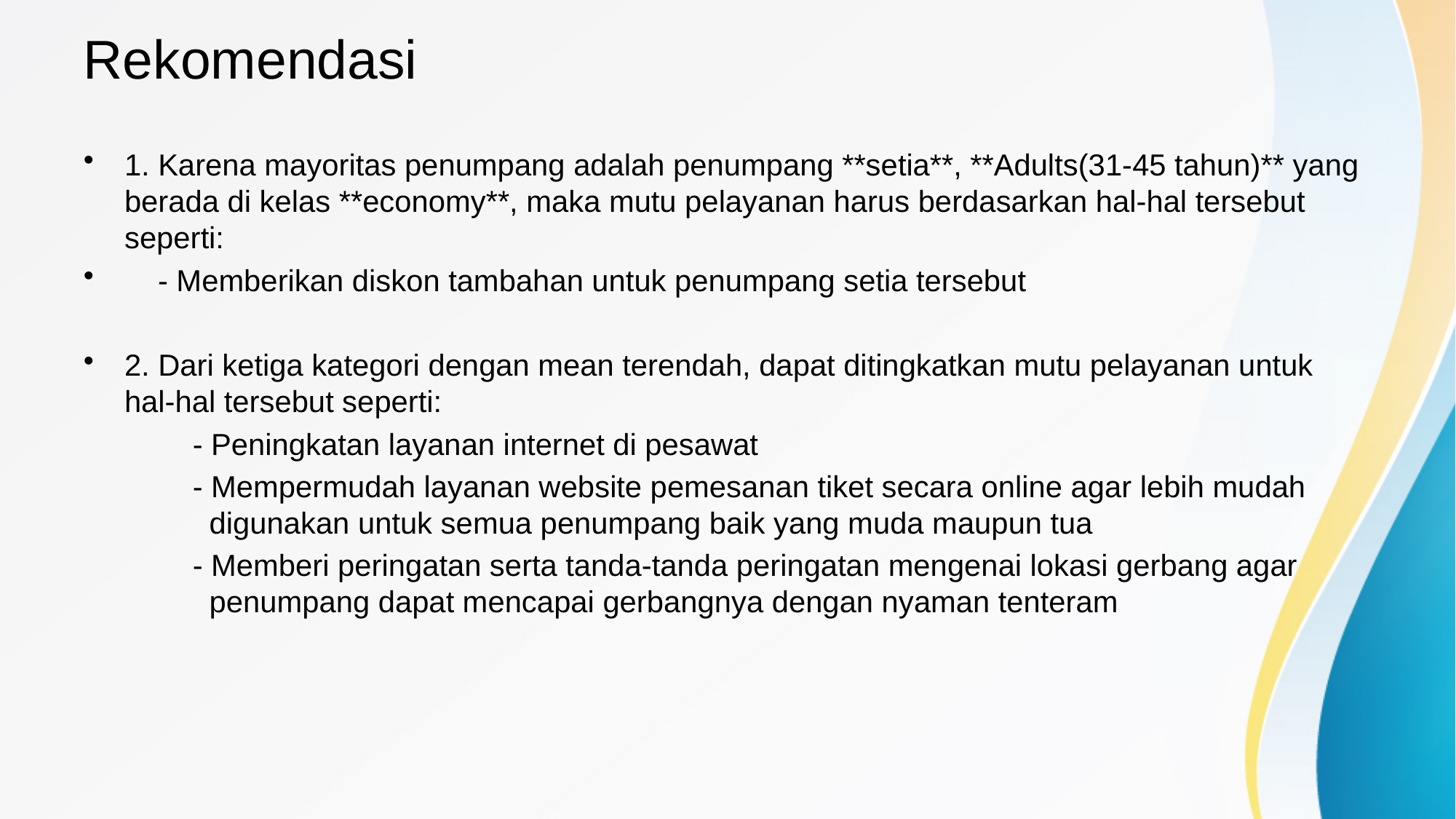

# Rekomendasi
1. Karena mayoritas penumpang adalah penumpang **setia**, **Adults(31-45 tahun)** yang berada di kelas **economy**, maka mutu pelayanan harus berdasarkan hal-hal tersebut seperti:
    - Memberikan diskon tambahan untuk penumpang setia tersebut

2. Dari ketiga kategori dengan mean terendah, dapat ditingkatkan mutu pelayanan untuk hal-hal tersebut seperti:
  	- Peningkatan layanan internet di pesawat
 	- Mempermudah layanan website pemesanan tiket secara online agar lebih mudah 	  digunakan untuk semua penumpang baik yang muda maupun tua
	- Memberi peringatan serta tanda-tanda peringatan mengenai lokasi gerbang agar 	  penumpang dapat mencapai gerbangnya dengan nyaman tenteram